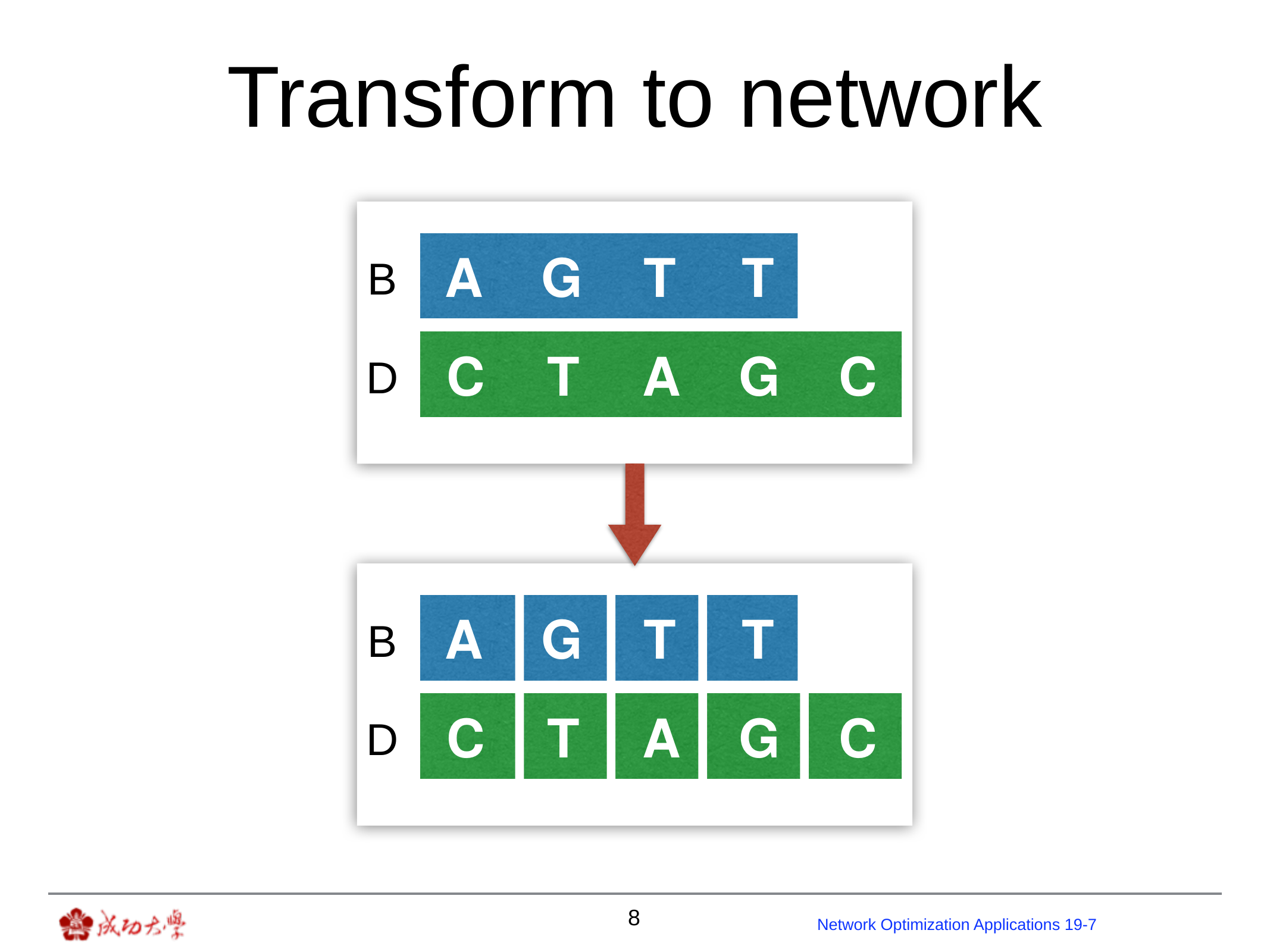

# Transform to network

A
G
T
T
B

C
T
A
G
C
D

A
G
T
T
B

C
T
A
G
C
D

8